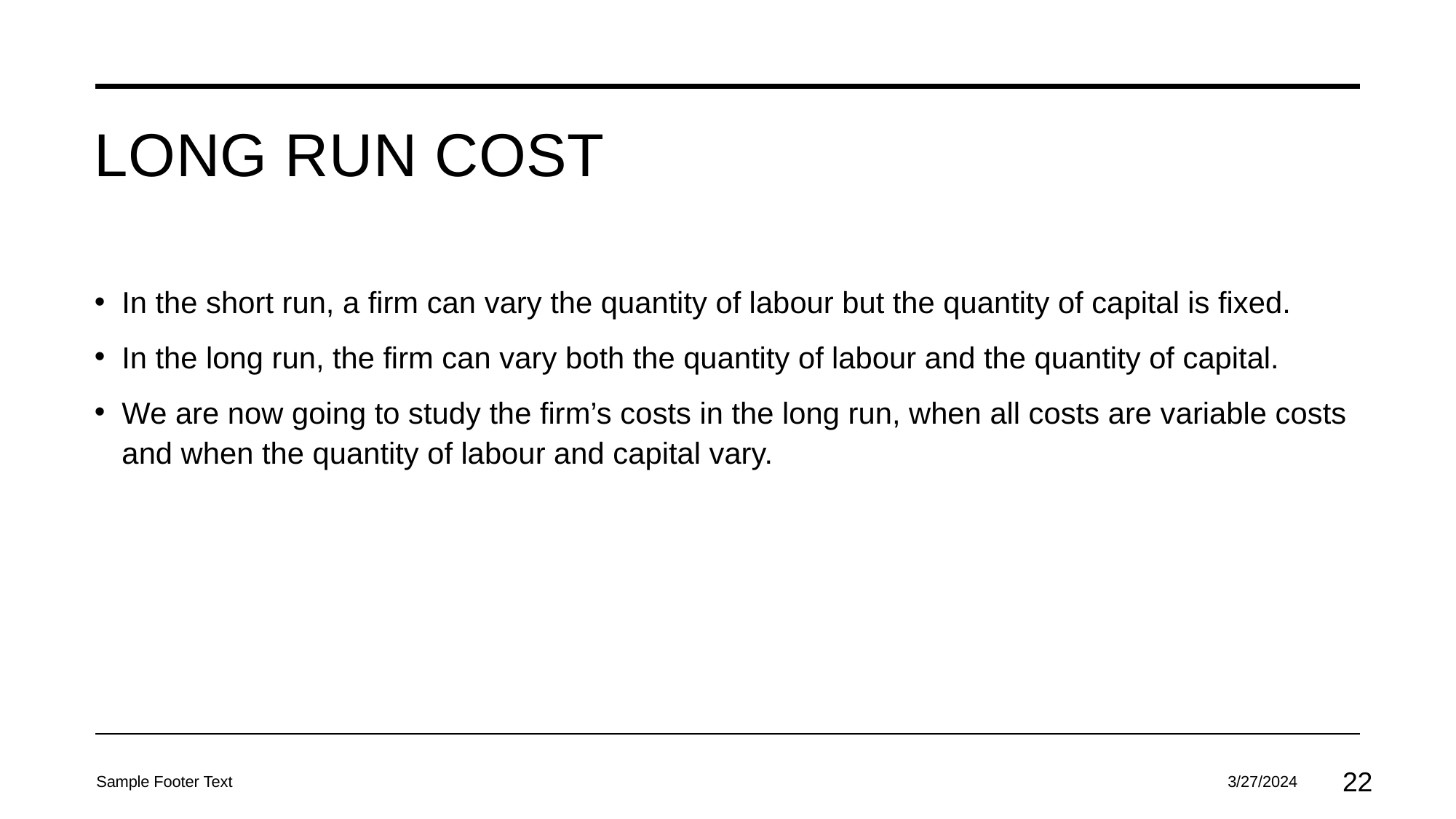

# Long run cost
In the short run, a firm can vary the quantity of labour but the quantity of capital is fixed.
In the long run, the firm can vary both the quantity of labour and the quantity of capital.
We are now going to study the firm’s costs in the long run, when all costs are variable costs and when the quantity of labour and capital vary.

Sample Footer Text
3/27/2024
22